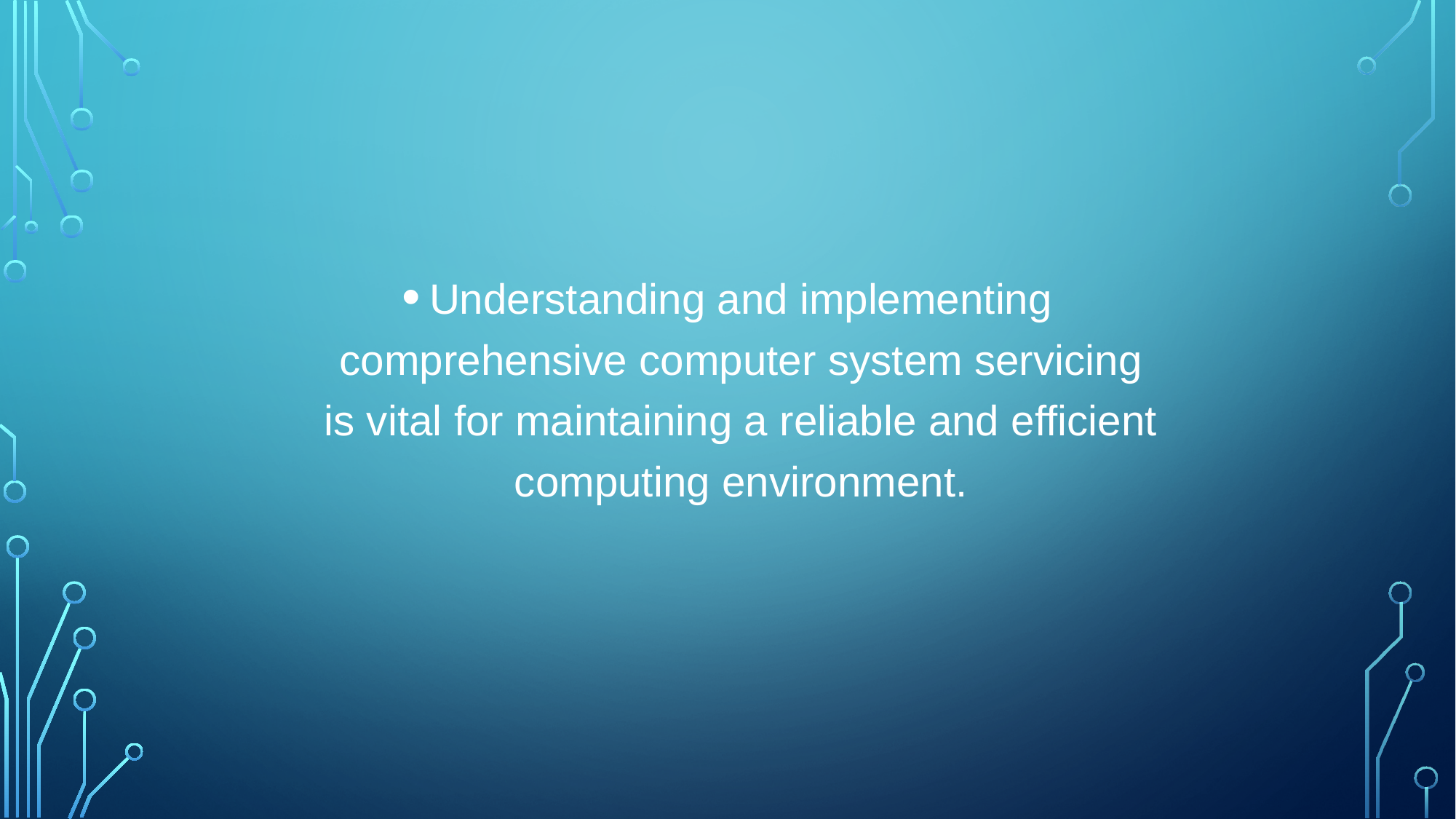

Understanding and implementing comprehensive computer system servicing is vital for maintaining a reliable and efficient computing environment.